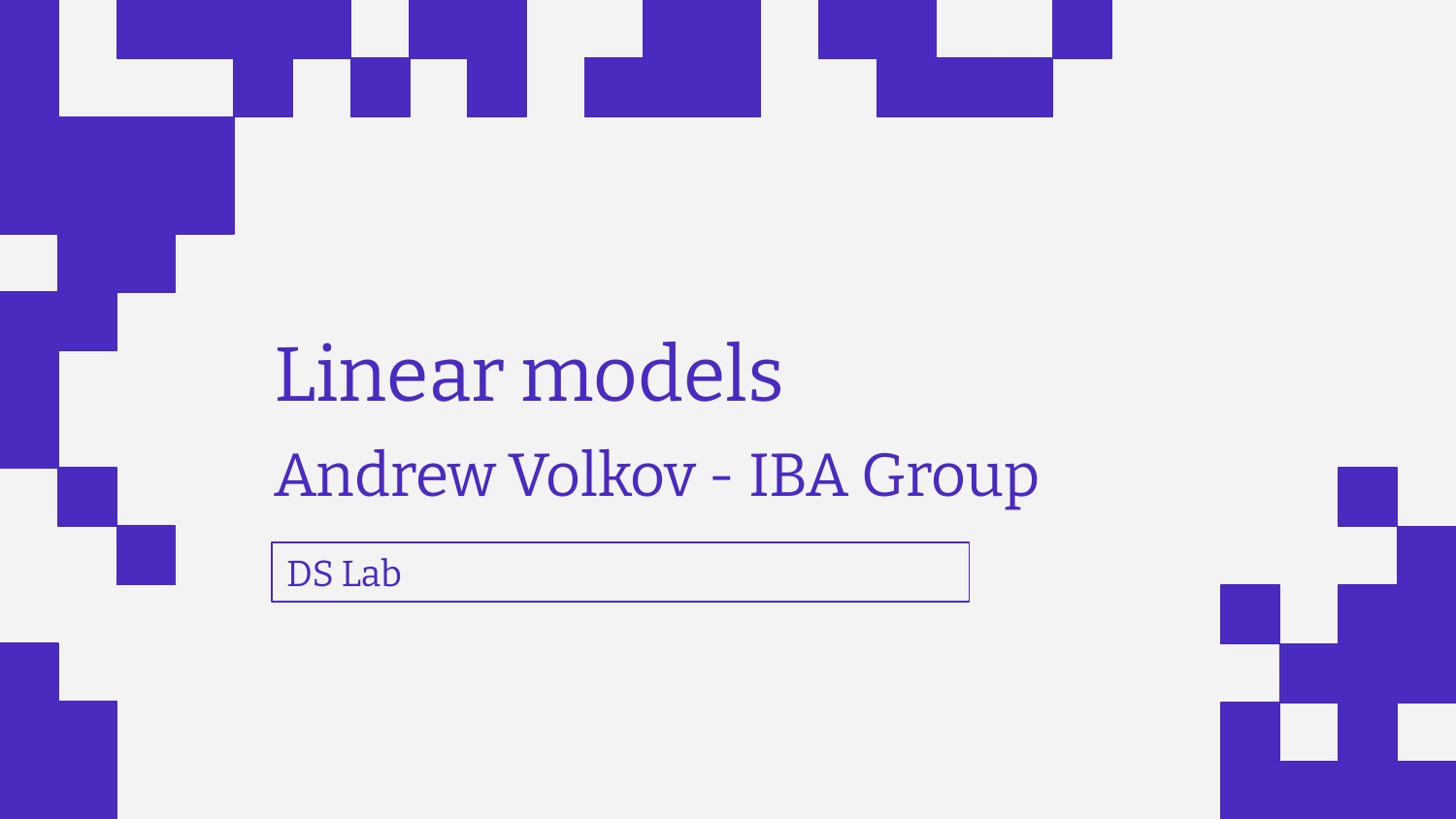

# Linear models
Andrew Volkov - IBA Group
DS Lab